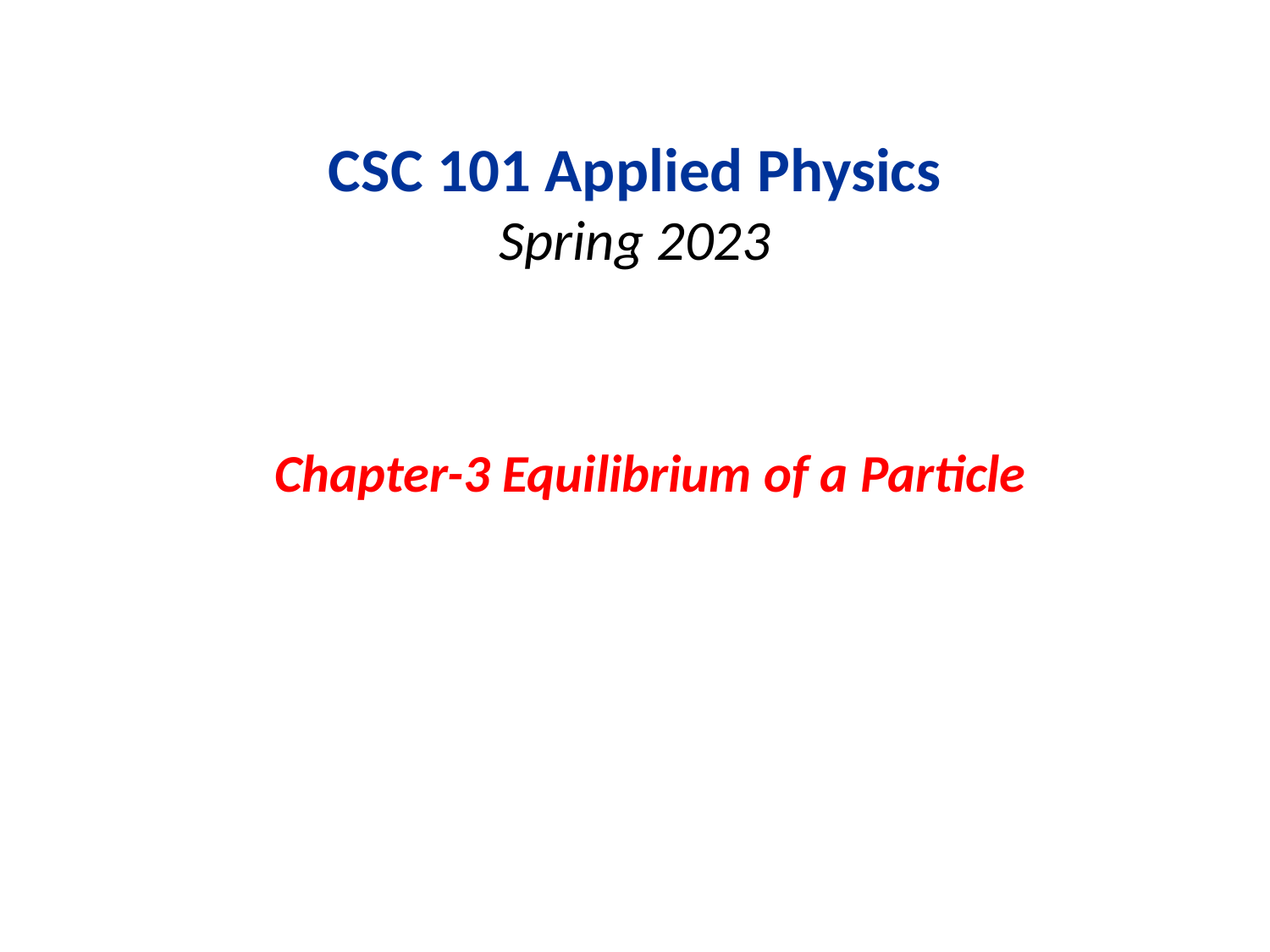

# CSC 101 Applied Physics Spring 2023
Chapter-3 Equilibrium of a Particle